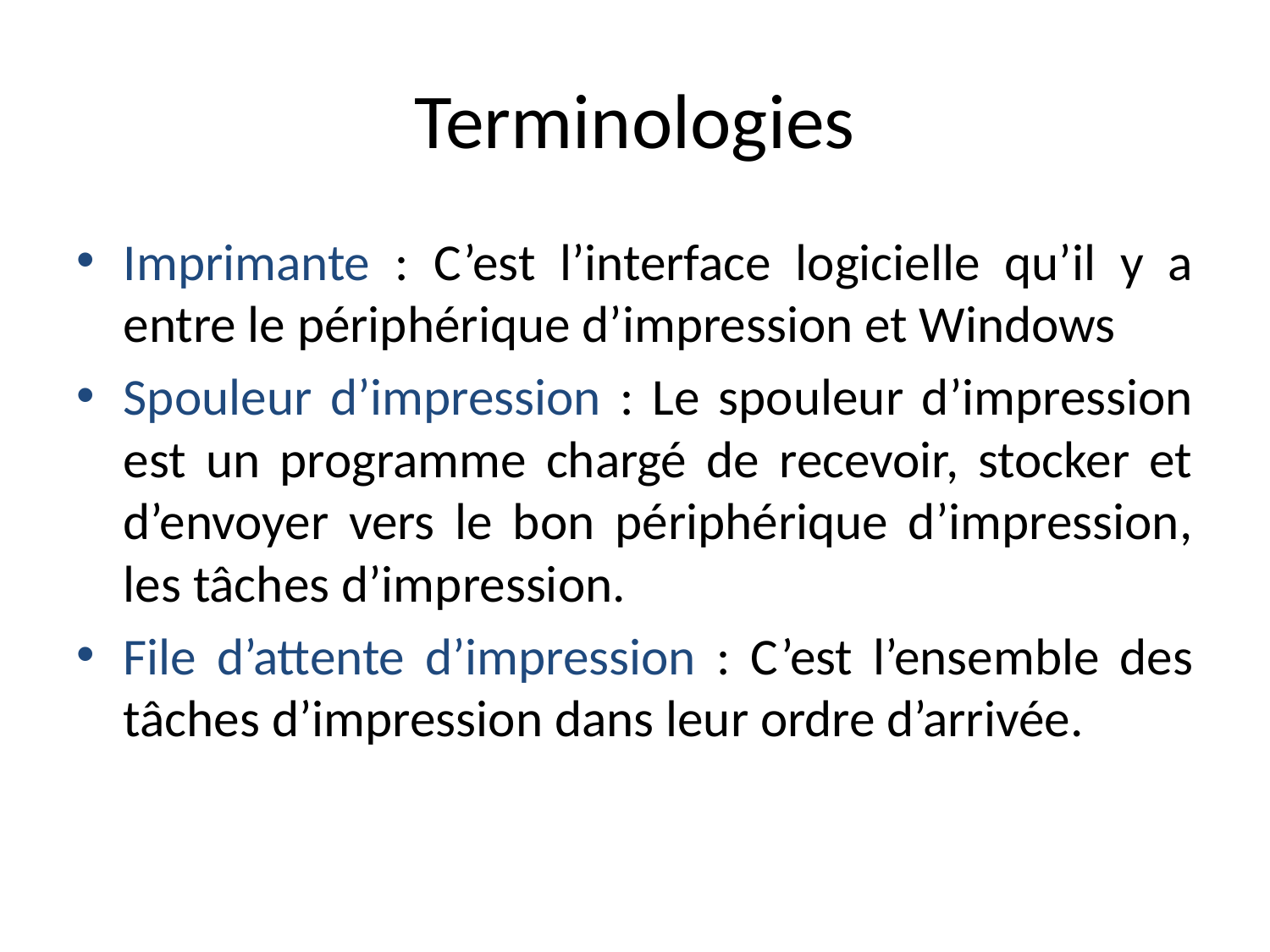

# Terminologies
Imprimante : C’est l’interface logicielle qu’il y a entre le périphérique d’impression et Windows
Spouleur d’impression : Le spouleur d’impression est un programme chargé de recevoir, stocker et d’envoyer vers le bon périphérique d’impression, les tâches d’impression.
File d’attente d’impression : C’est l’ensemble des tâches d’impression dans leur ordre d’arrivée.